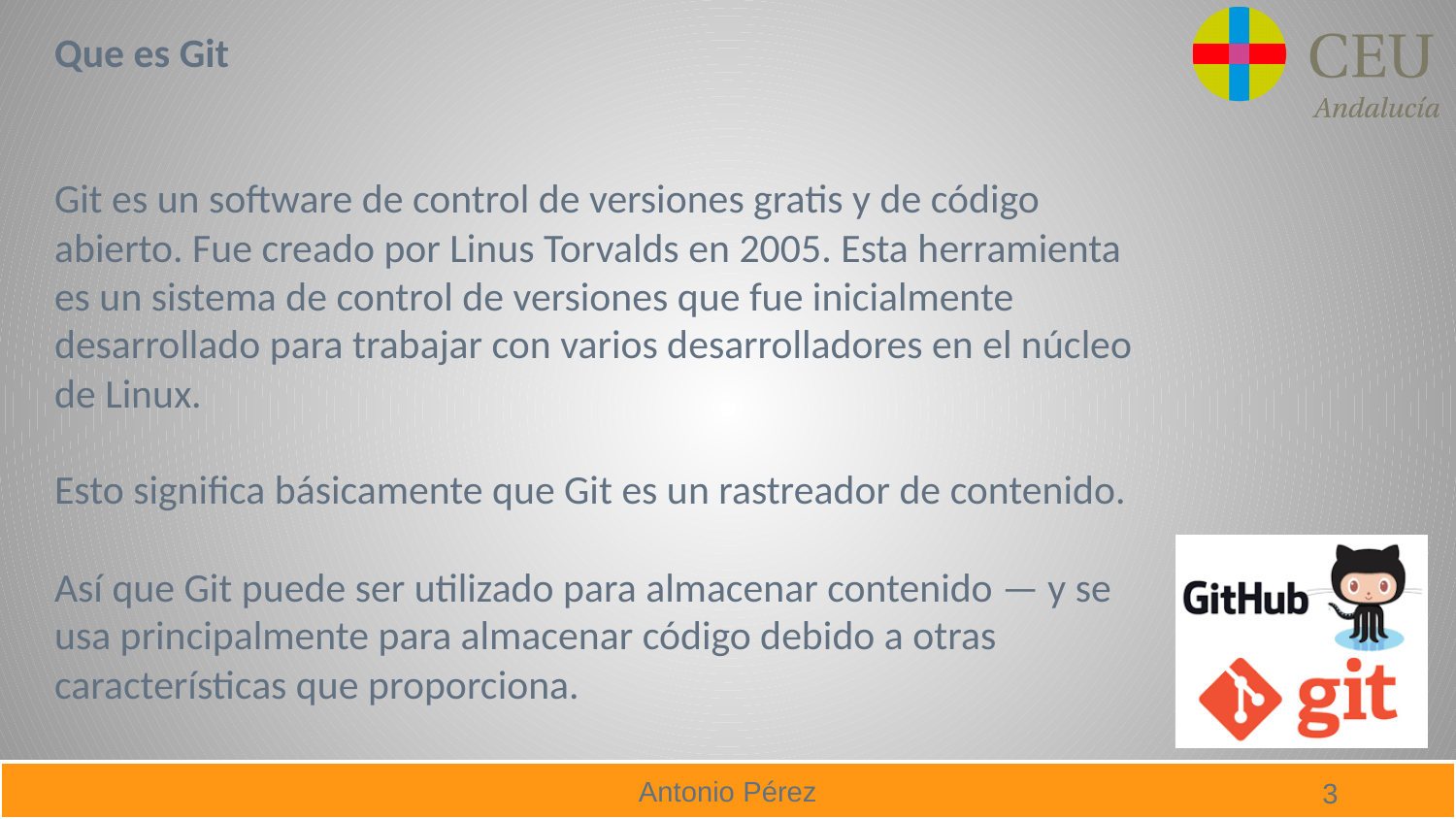

Que es Git

Git es un software de control de versiones gratis y de código abierto. Fue creado por Linus Torvalds en 2005. Esta herramienta es un sistema de control de versiones que fue inicialmente desarrollado para trabajar con varios desarrolladores en el núcleo de Linux.

Esto significa básicamente que Git es un rastreador de contenido.

Así que Git puede ser utilizado para almacenar contenido — y se usa principalmente para almacenar código debido a otras características que proporciona.